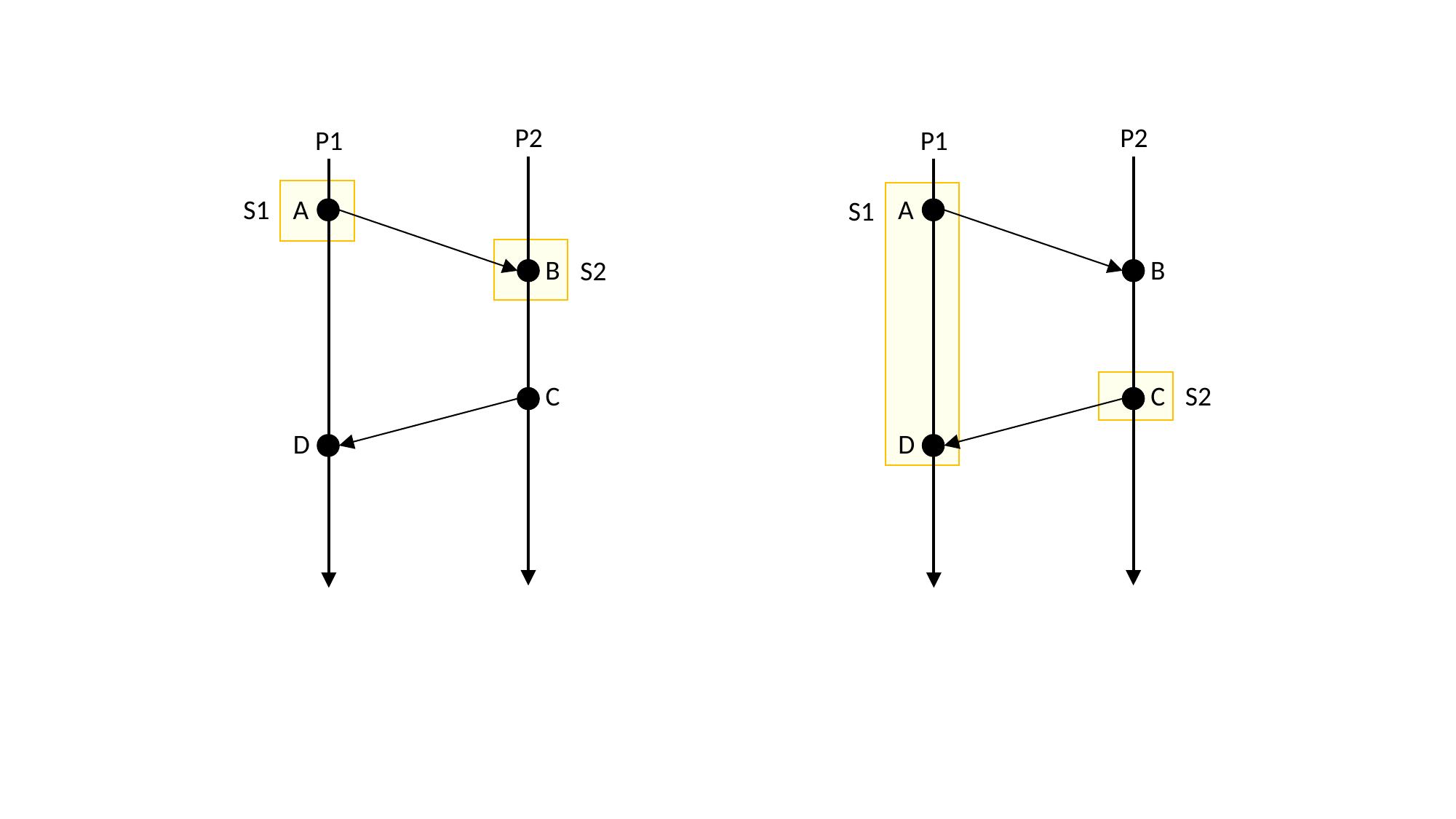

P2
P2
P1
P1

S1
A
A
S1

B
B
S2

C
C
S2

D
D